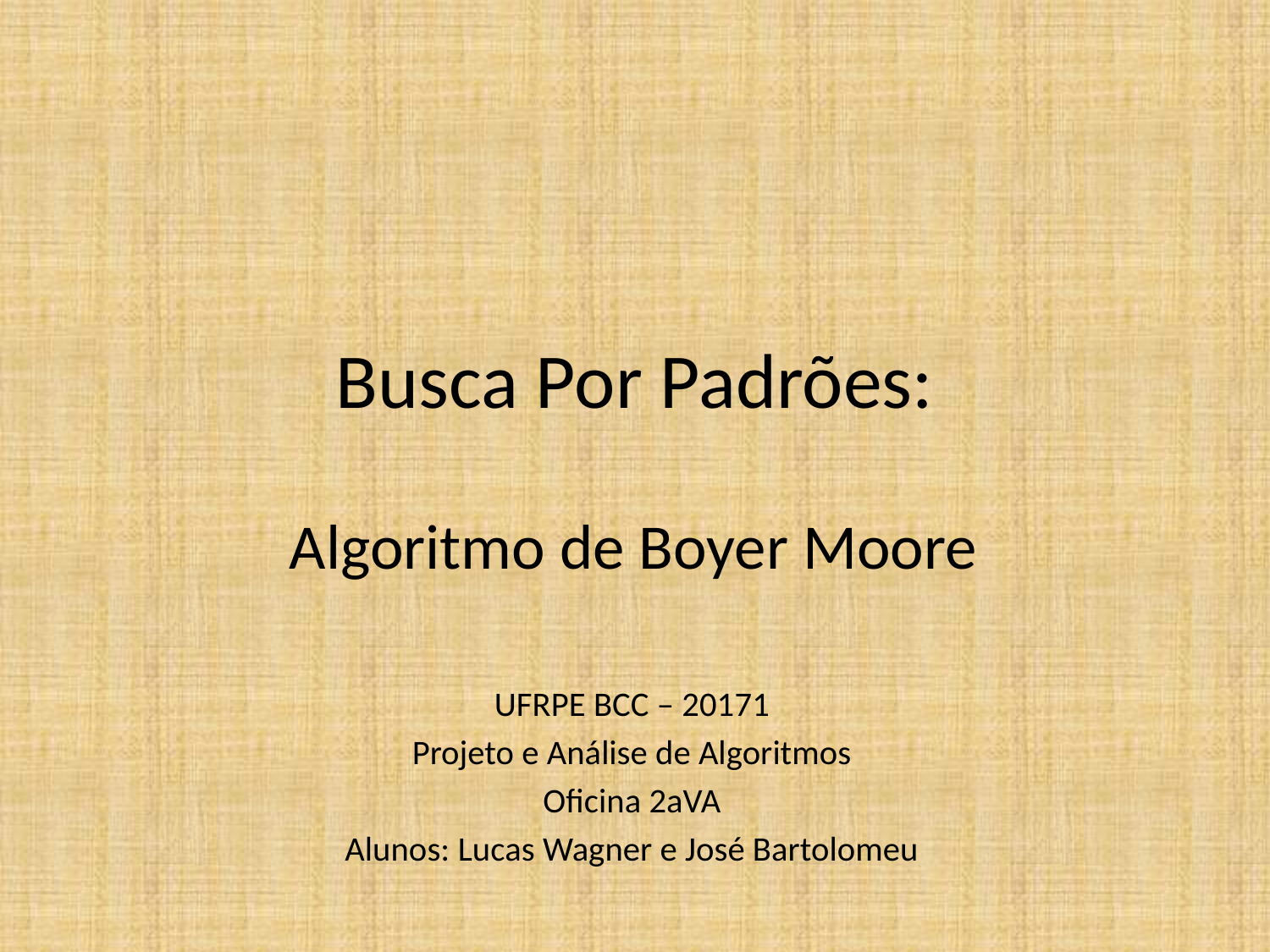

Busca Por Padrões:
Algoritmo de Boyer Moore
UFRPE BCC – 20171
Projeto e Análise de Algoritmos
Oficina 2aVA
Alunos: Lucas Wagner e José Bartolomeu